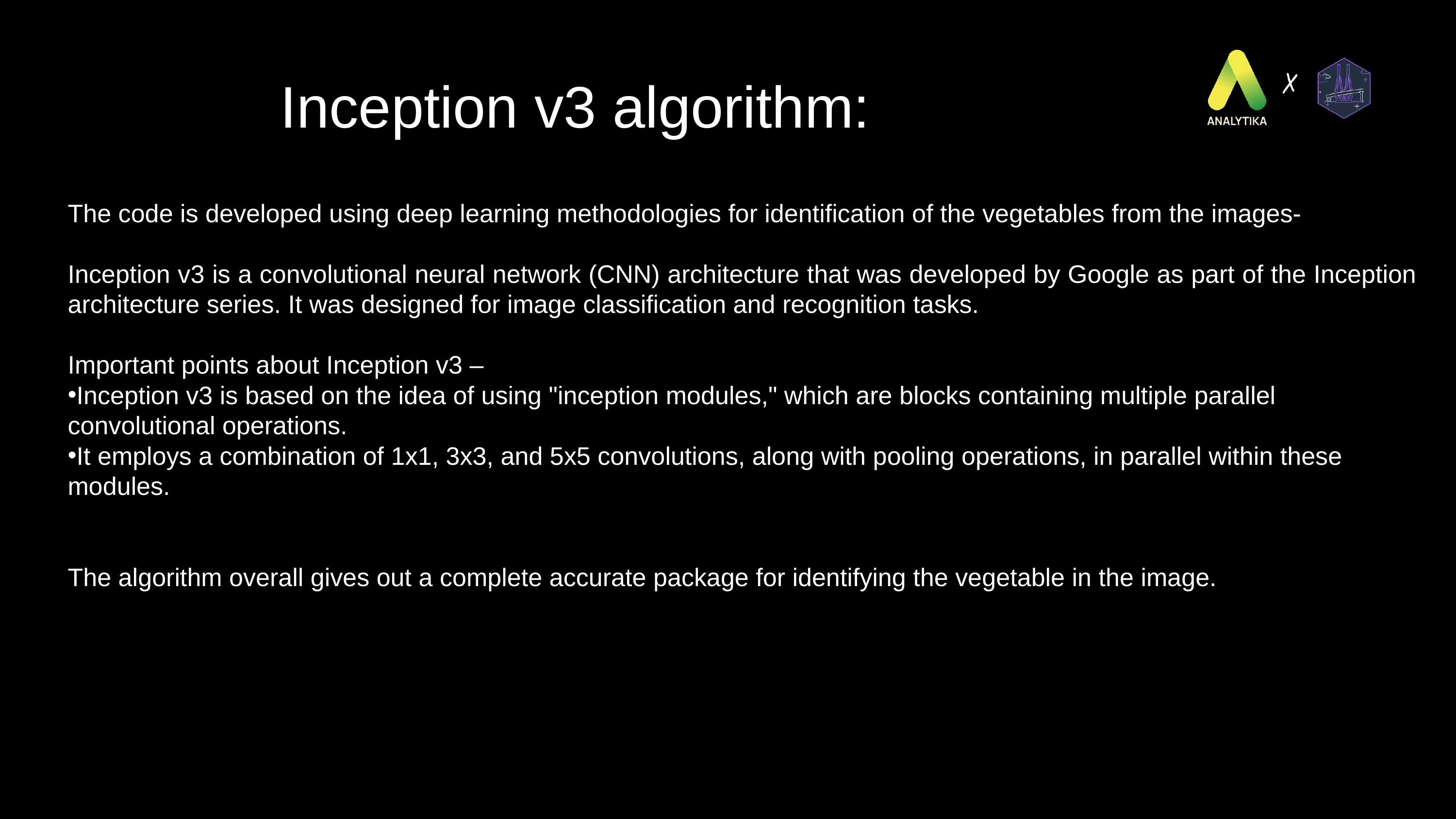

Inception v3 algorithm:
The code is developed using deep learning methodologies for identification of the vegetables from the images-

Inception v3 is a convolutional neural network (CNN) architecture that was developed by Google as part of the Inception architecture series. It was designed for image classification and recognition tasks.

Important points about Inception v3 –
Inception v3 is based on the idea of using "inception modules," which are blocks containing multiple parallel convolutional operations.
It employs a combination of 1x1, 3x3, and 5x5 convolutions, along with pooling operations, in parallel within these modules.

The algorithm overall gives out a complete accurate package for identifying the vegetable in the image.